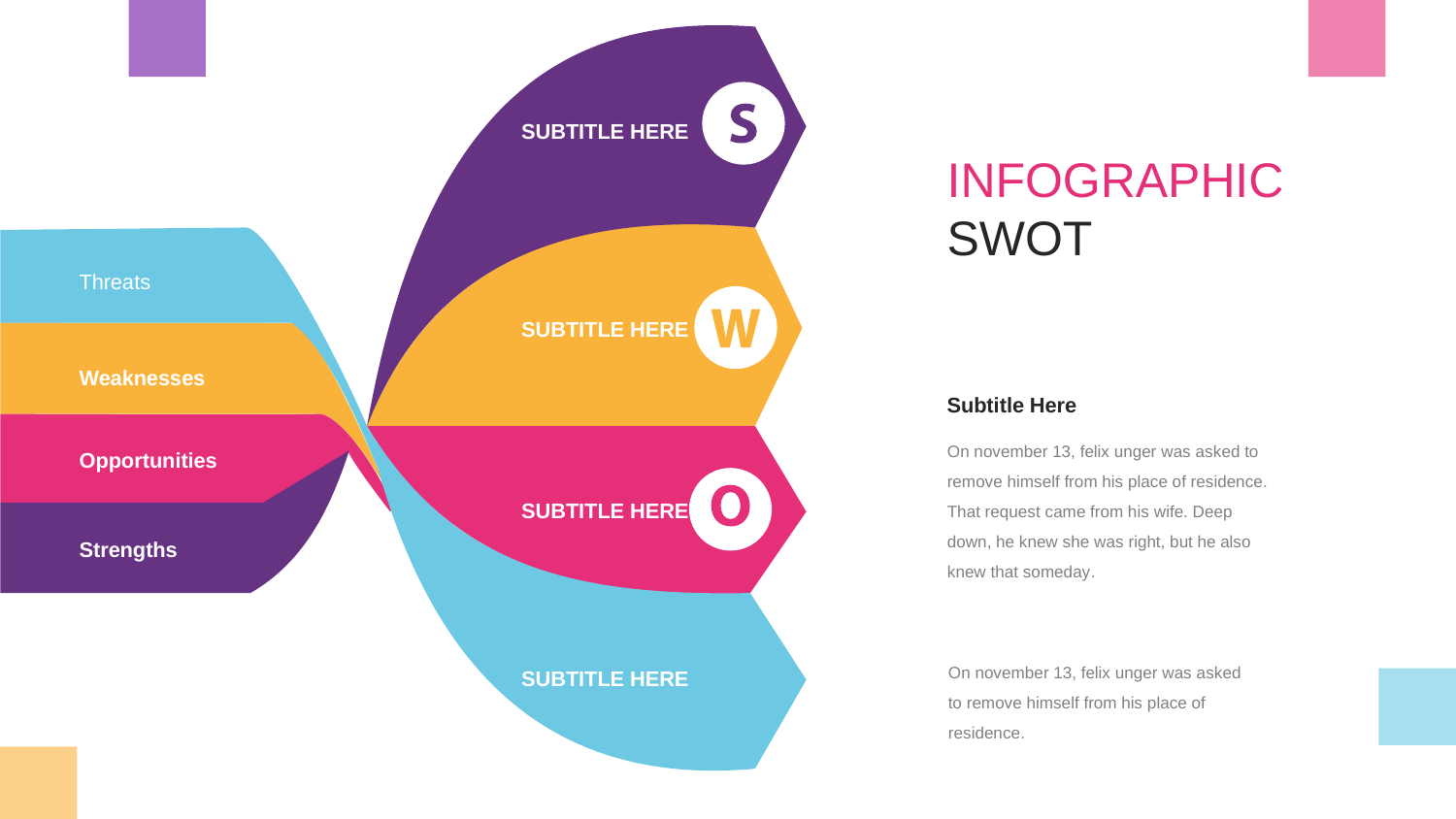

SUBTITLE HERE

Threats

SUBTITLE HERE

Weaknesses

Opportunities

SUBTITLE HERE
Strengths

SUBTITLE HERE
INFOGRAPHIC
SWOT
Subtitle Here
On november 13, felix unger was asked to remove himself from his place of residence. That request came from his wife. Deep down, he knew she was right, but he also knew that someday.
On november 13, felix unger was asked to remove himself from his place of residence.